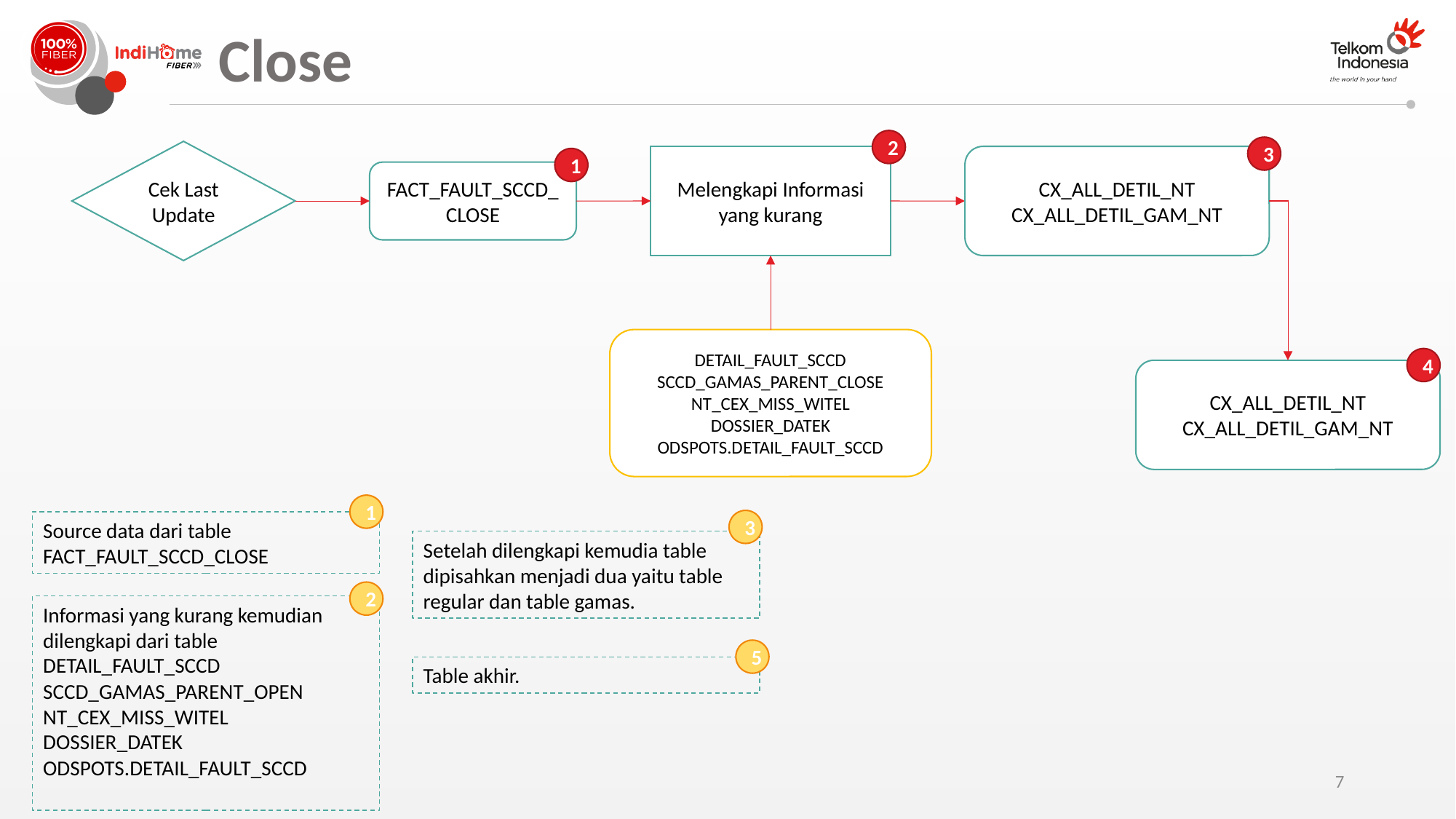

Close
2
3
Cek Last Update
Melengkapi Informasi yang kurang
CX_ALL_DETIL_NT
CX_ALL_DETIL_GAM_NT
1
FACT_FAULT_SCCD_CLOSE
DETAIL_FAULT_SCCD
SCCD_GAMAS_PARENT_CLOSE
NT_CEX_MISS_WITEL
DOSSIER_DATEK
ODSPOTS.DETAIL_FAULT_SCCD
4
CX_ALL_DETIL_NT
CX_ALL_DETIL_GAM_NT
1
Source data dari table FACT_FAULT_SCCD_CLOSE
3
Setelah dilengkapi kemudia table dipisahkan menjadi dua yaitu table regular dan table gamas.
2
Informasi yang kurang kemudian dilengkapi dari table DETAIL_FAULT_SCCD SCCD_GAMAS_PARENT_OPEN
NT_CEX_MISS_WITEL
DOSSIER_DATEK
ODSPOTS.DETAIL_FAULT_SCCD

5
Table akhir.
7